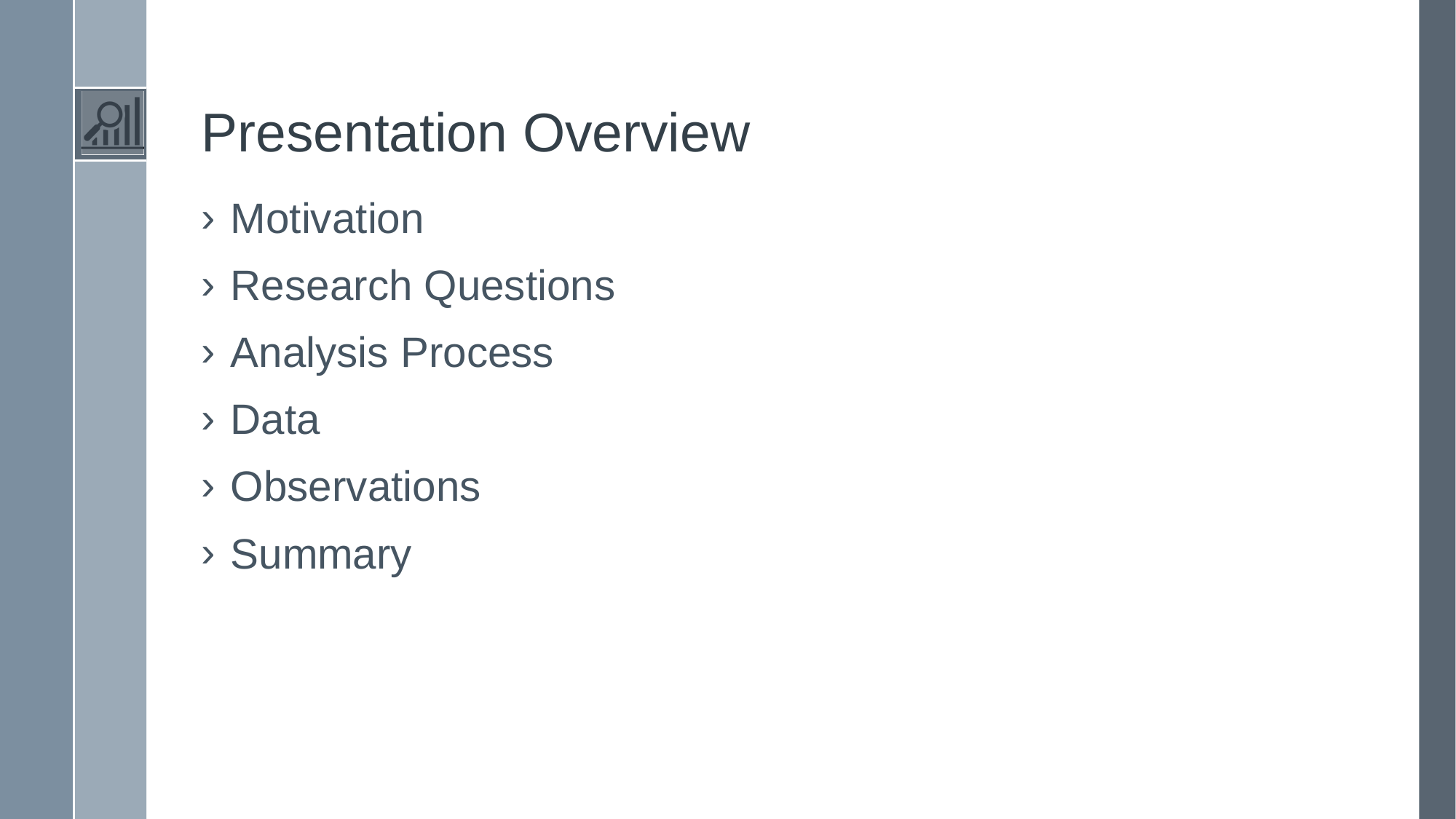

# Presentation Overview
Motivation
Research Questions
Analysis Process
Data
Observations
Summary